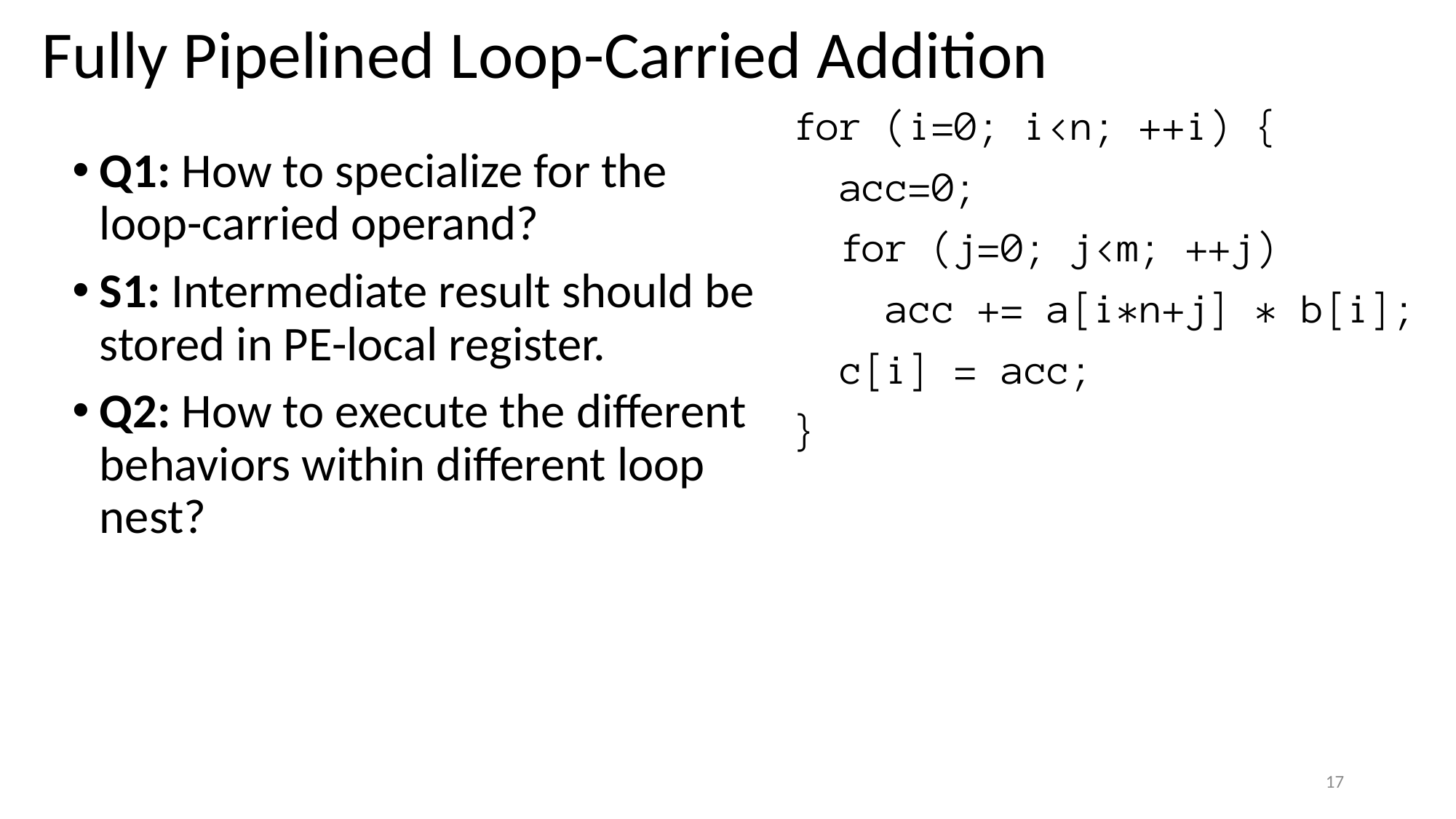

# Fully Pipelined Loop-Carried Addition
for (i=0; i<n; ++i) {
  acc=0;
  for (j=0; j<m; ++j)
    acc += a[i*n+j] * b[i];
  c[i] = acc;
}

Q1: How to specialize for the loop-carried operand?
S1: Intermediate result should be stored in PE-local register.
Q2: How to execute the different behaviors within different loop nest?
17